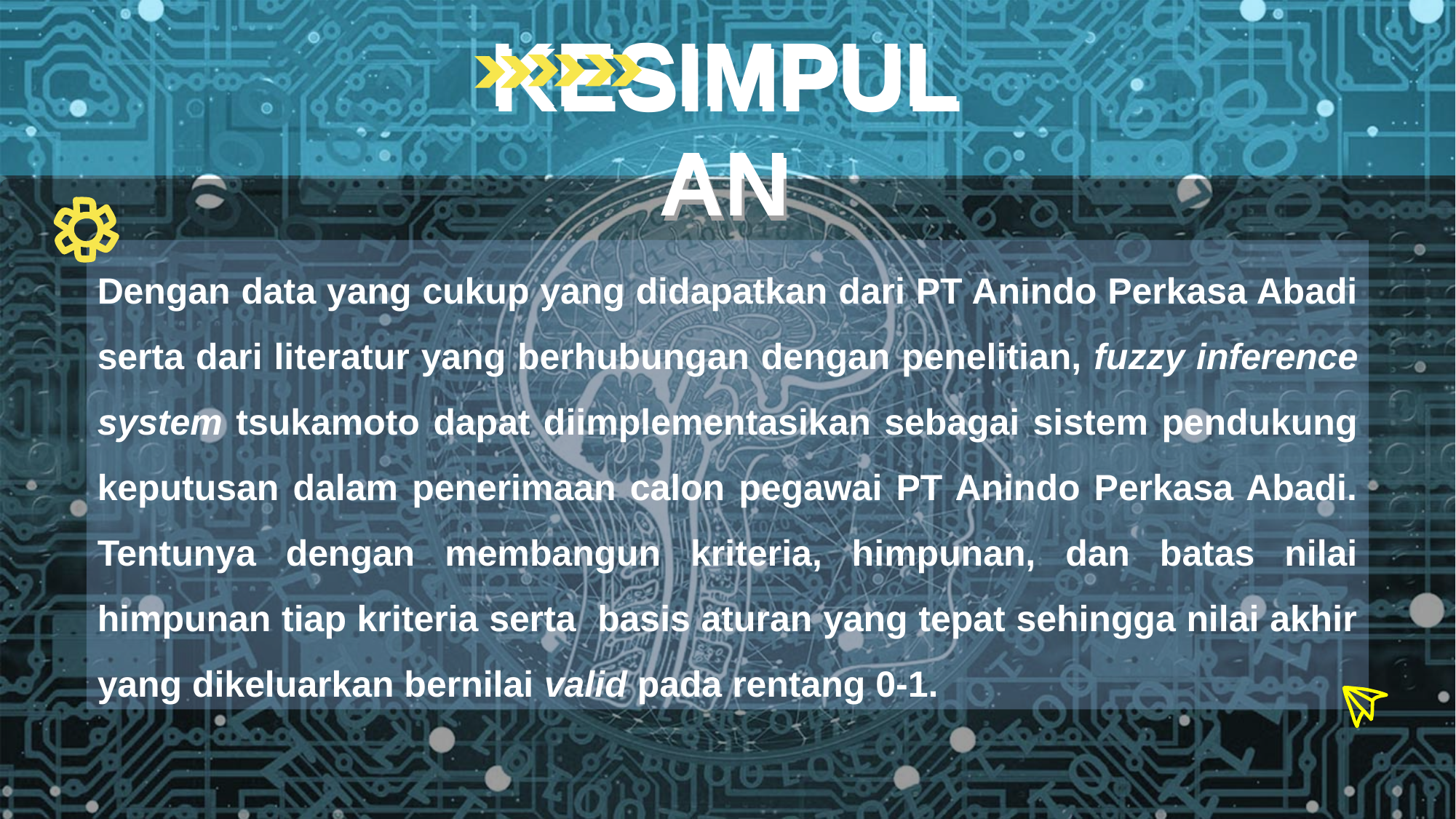

KESIMPULAN
KESIMPULAN

Dengan data yang cukup yang didapatkan dari PT Anindo Perkasa Abadi serta dari literatur yang berhubungan dengan penelitian, fuzzy inference system tsukamoto dapat diimplementasikan sebagai sistem pendukung keputusan dalam penerimaan calon pegawai PT Anindo Perkasa Abadi. Tentunya dengan membangun kriteria, himpunan, dan batas nilai himpunan tiap kriteria serta  basis aturan yang tepat sehingga nilai akhir yang dikeluarkan bernilai valid pada rentang 0-1.